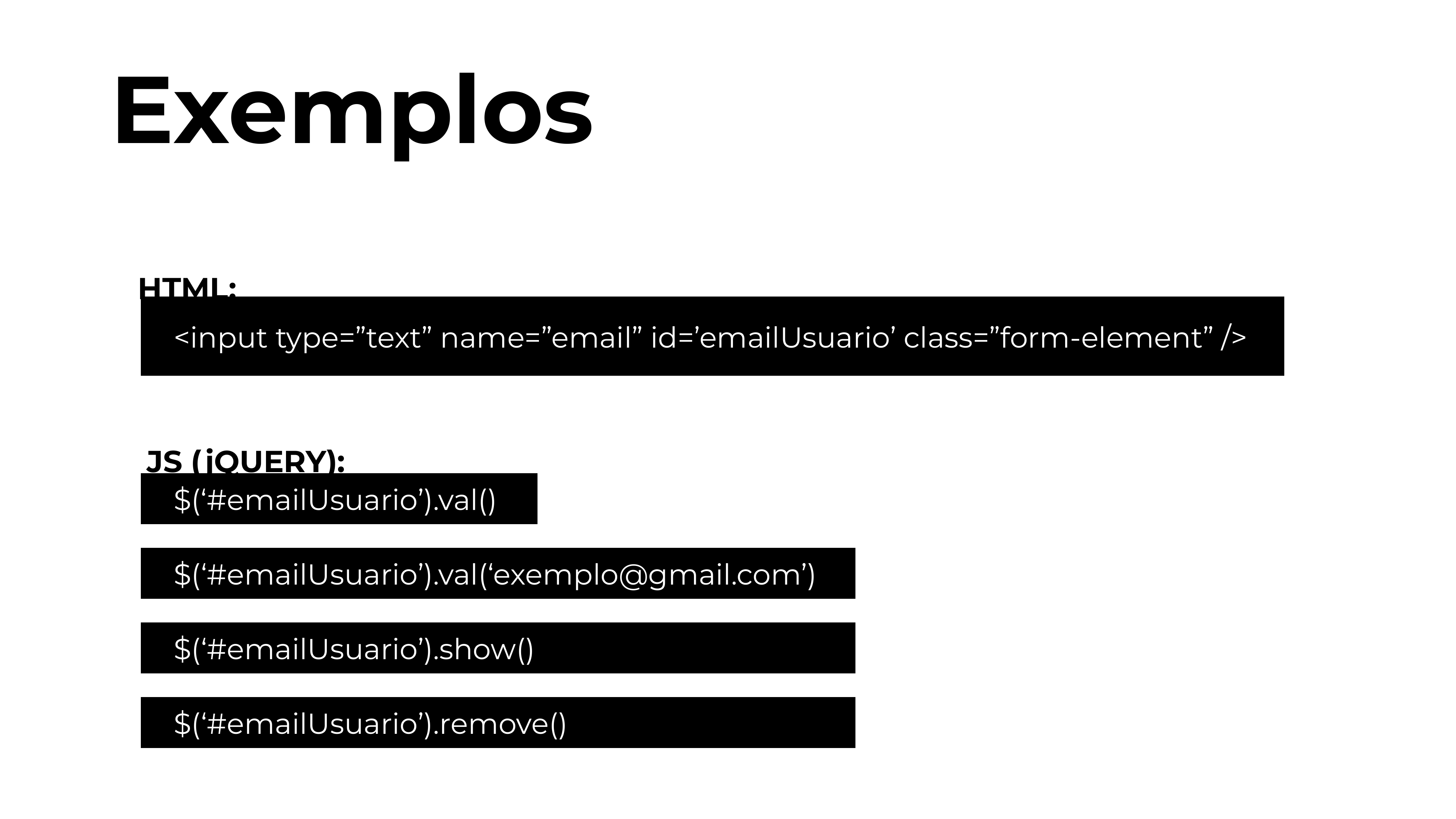

Exemplos
HTML:
<input type=”text” name=”email” id=’emailUsuario’ class=”form-element” />
JS (jQUERY):
$(‘#emailUsuario’).val()
$(‘#emailUsuario’).val(‘exemplo@gmail.com’)
$(‘#emailUsuario’).show()
$(‘#emailUsuario’).remove()